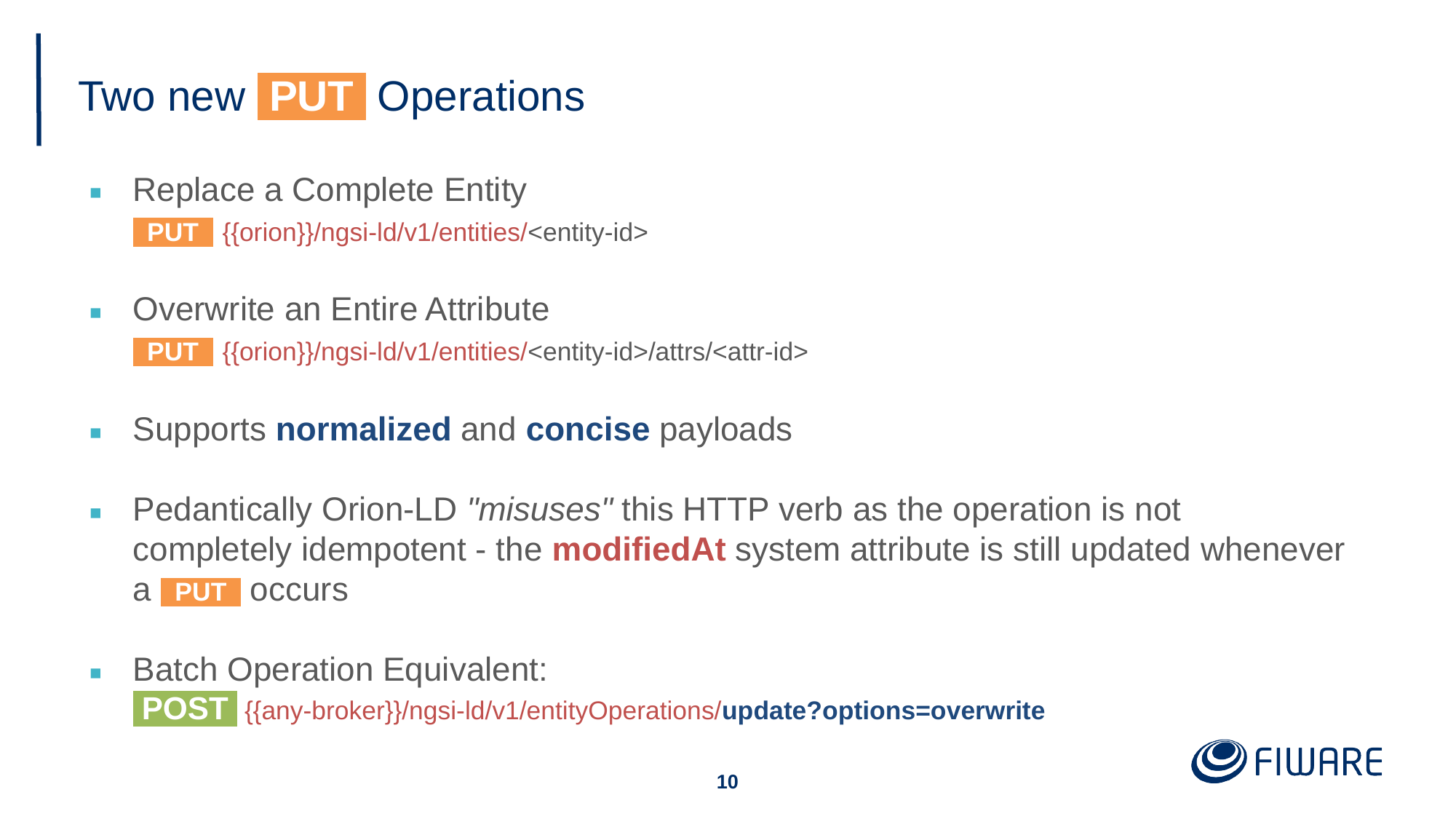

# Two new  PUT  Operations
Replace a Complete Entity
  PUT   {{orion}}/ngsi-ld/v1/entities/<entity-id>

Overwrite an Entire Attribute
  PUT   {{orion}}/ngsi-ld/v1/entities/<entity-id>/attrs/<attr-id>

Supports normalized and concise payloads

Pedantically Orion-LD "misuses" this HTTP verb as the operation is not
completely idempotent - the modifiedAt system attribute is still updated whenever
a   PUT   occurs

Batch Operation Equivalent:
 POST  {{any-broker}}/ngsi-ld/v1/entityOperations/update?options=overwrite

10